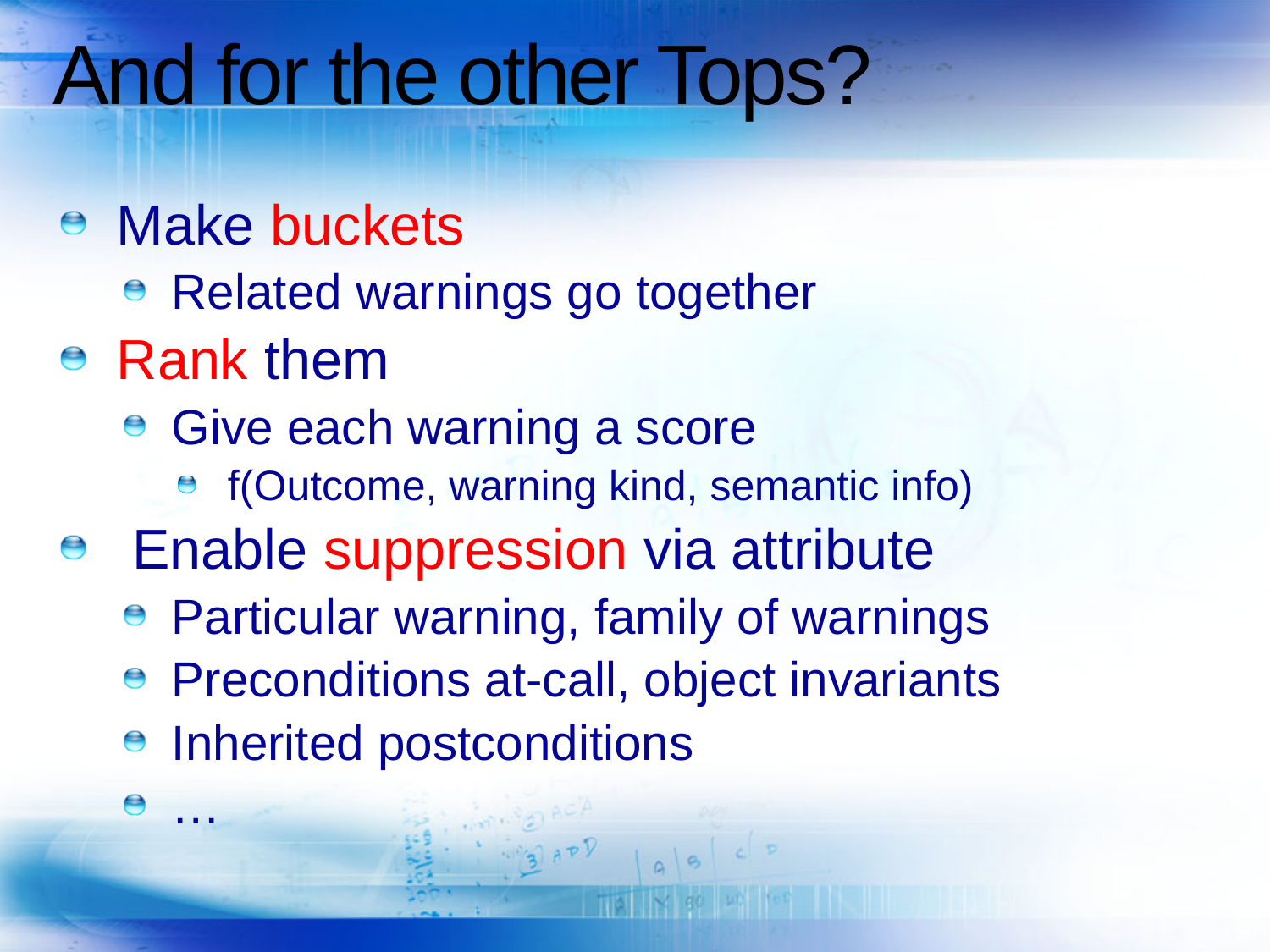

# And for the other Tops?
Make buckets
Related warnings go together
Rank them
Give each warning a score
f(Outcome, warning kind, semantic info)
 Enable suppression via attribute
Particular warning, family of warnings
Preconditions at-call, object invariants
Inherited postconditions
…